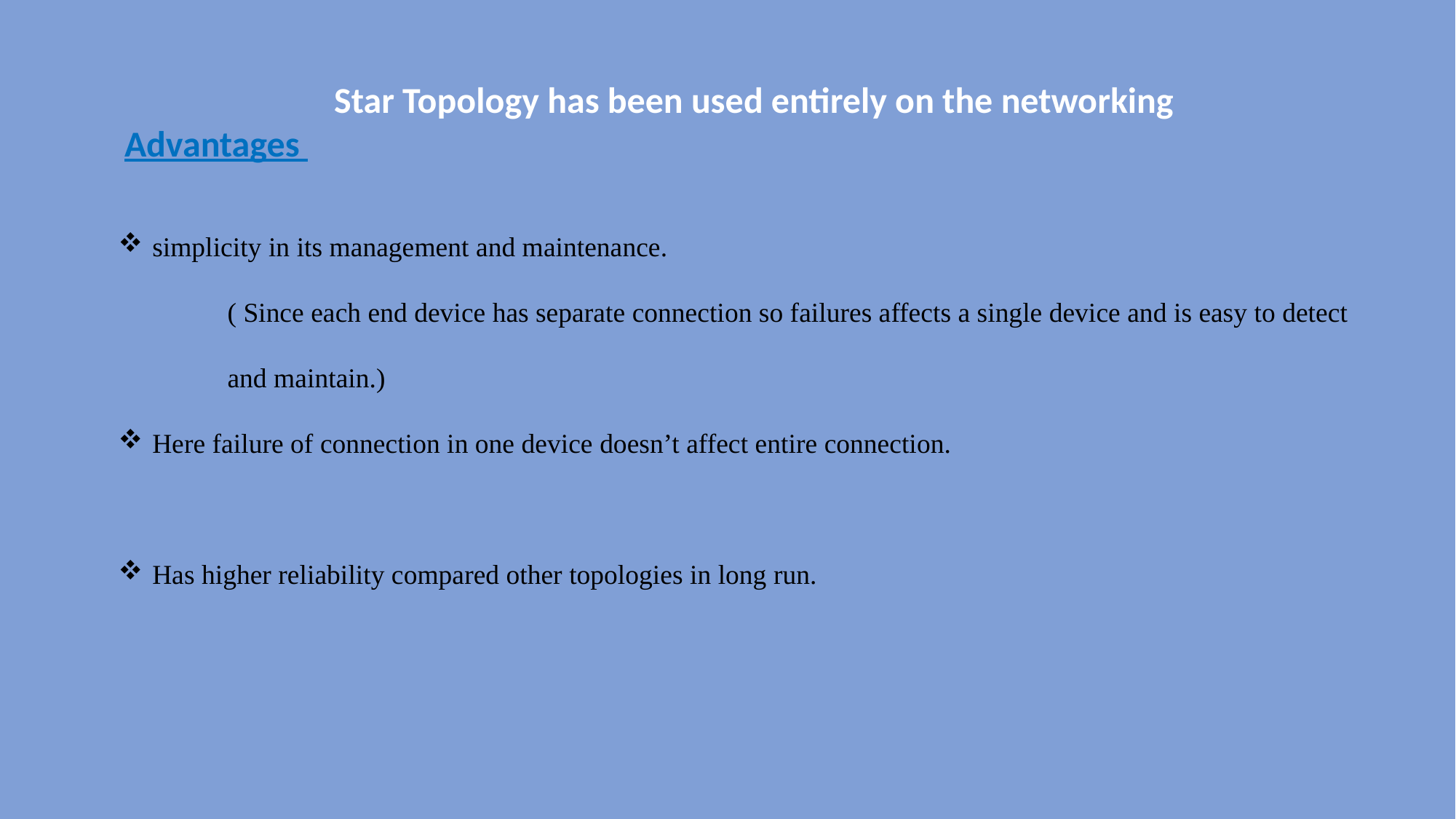

Star Topology has been used entirely on the networking
 Advantages

simplicity in its management and maintenance.
	( Since each end device has separate connection so failures affects a single device and is easy to detect 	and maintain.)
Here failure of connection in one device doesn’t affect entire connection.

Has higher reliability compared other topologies in long run.